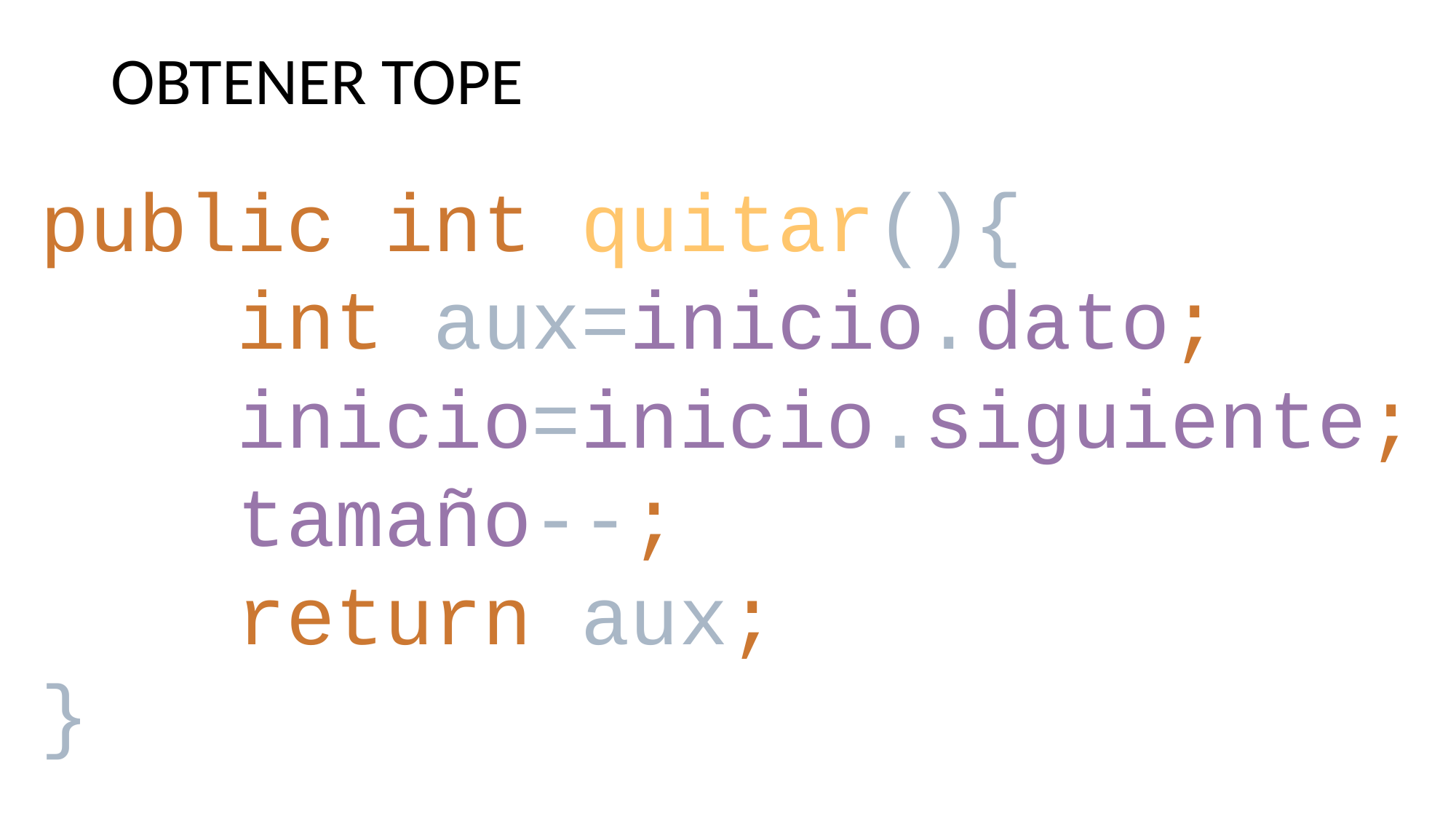

# OBTENER TOPE
public int quitar(){
    int aux=inicio.dato;
    inicio=inicio.siguiente;
    tamaño--;
    return aux;
}